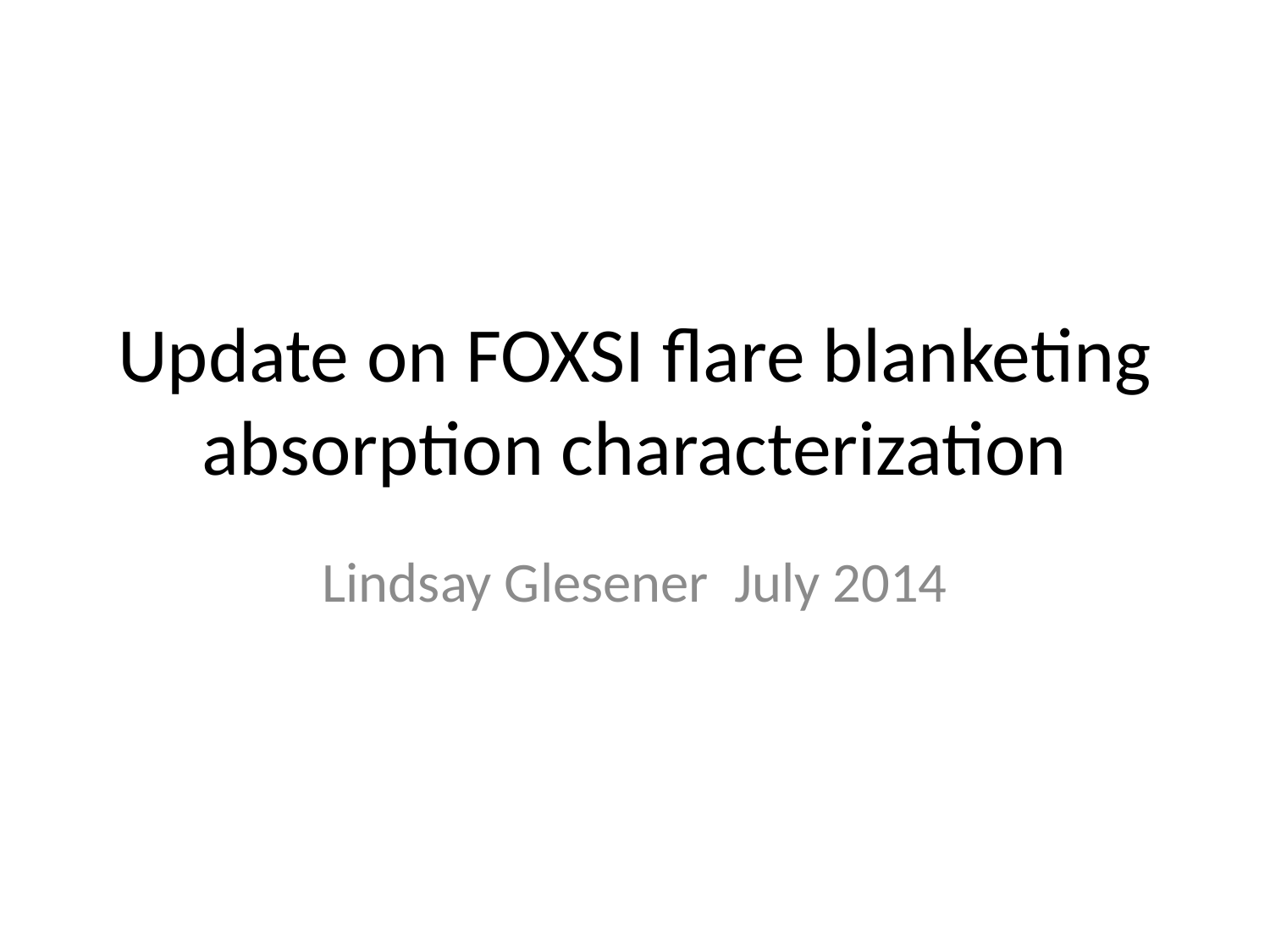

# Update on FOXSI flare blanketing absorption characterization
Lindsay Glesener  July 2014